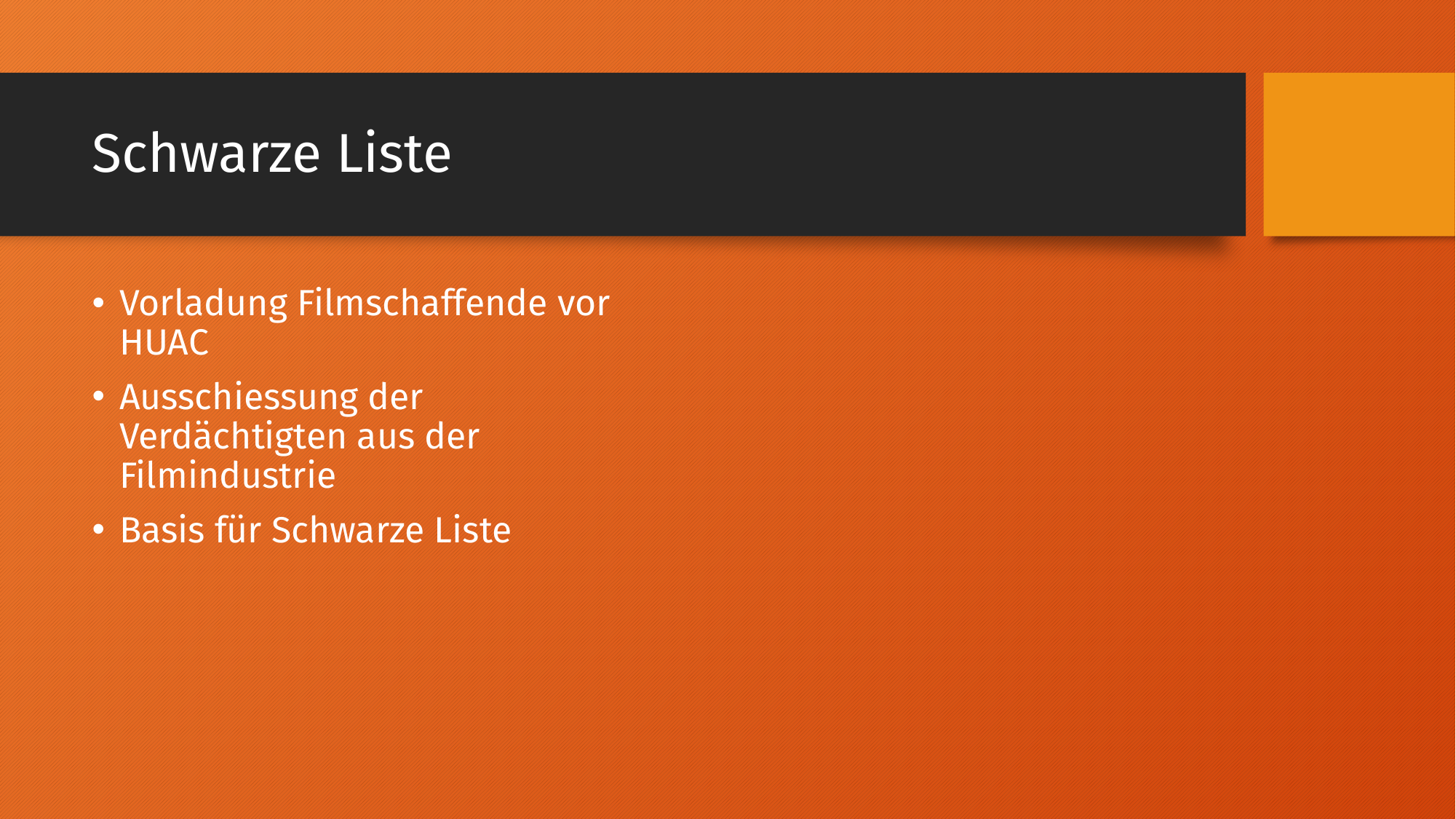

# Schwarze Liste
Vorladung Filmschaffende vor HUAC
Ausschiessung der Verdächtigten aus der Filmindustrie
Basis für Schwarze Liste